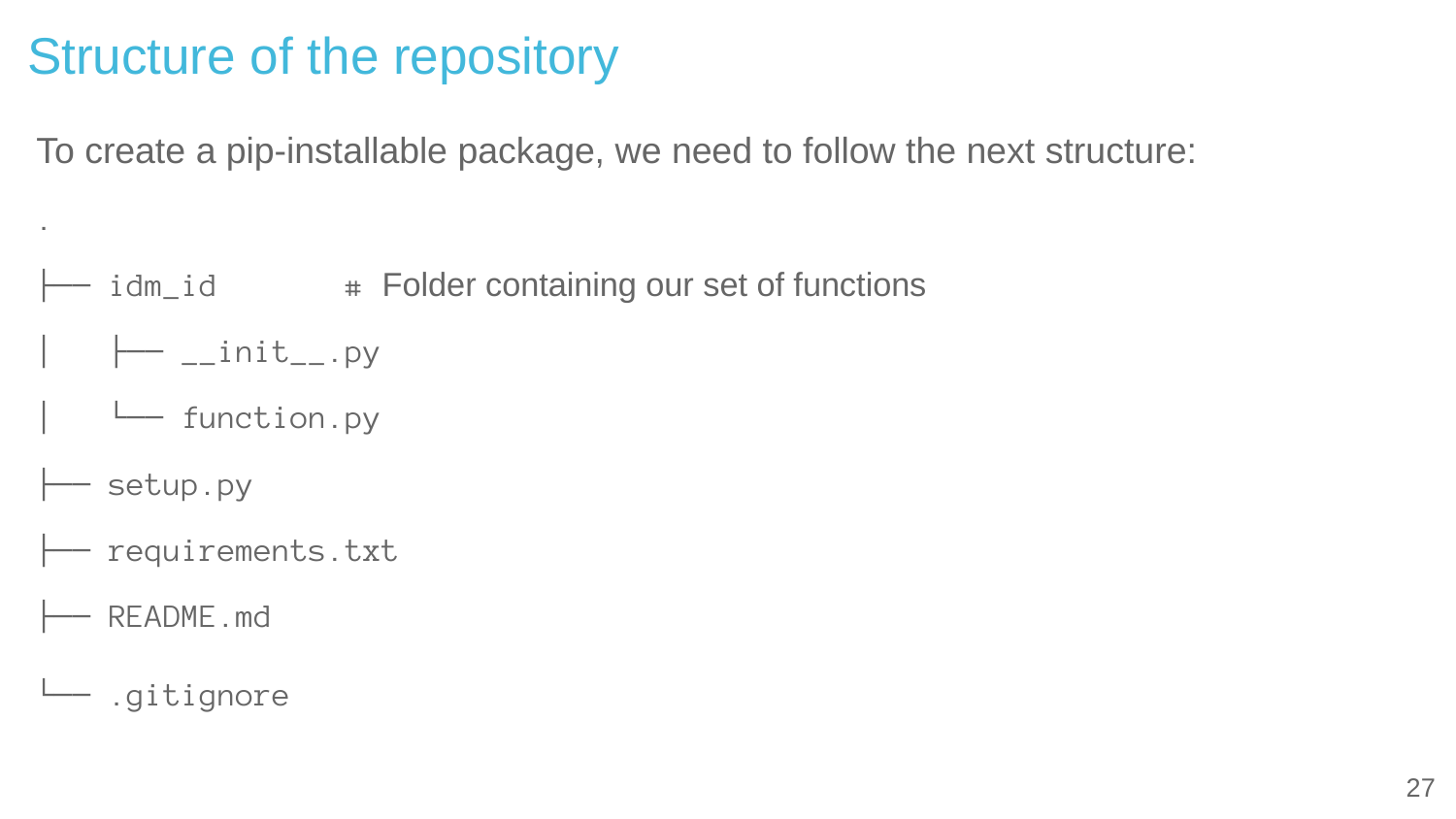

# Structure of the repository
To create a pip-installable package, we need to follow the next structure:
.
├── idm_id       #  Folder containing our set of functions
│   ├── __init__.py
│   └── function.py
├── setup.py
├── requirements.txt
├── README.md
└── .gitignore
27